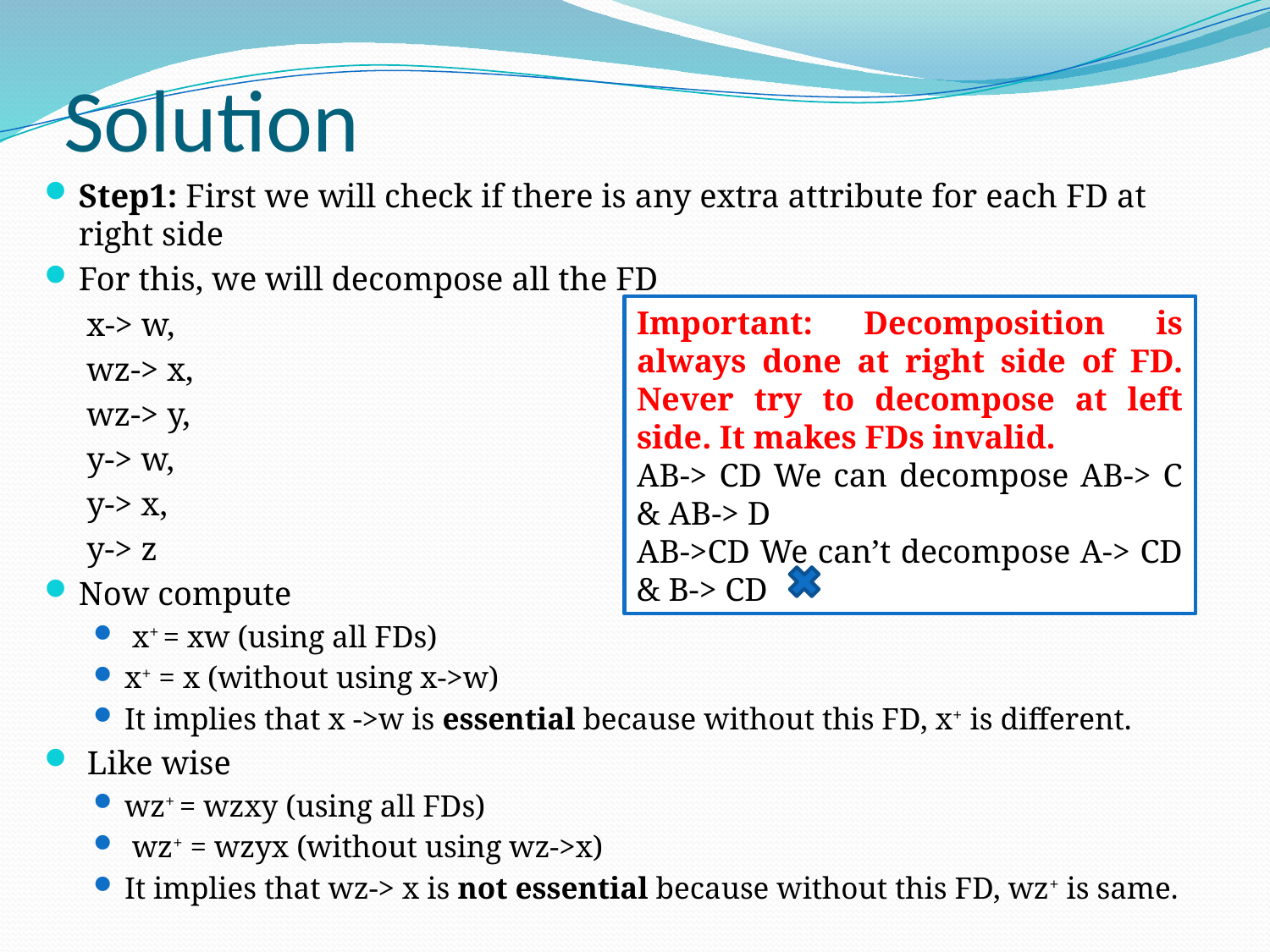

# Solution
Step1: First we will check if there is any extra attribute for each FD at right side
For this, we will decompose all the FD
     x-> w,
     wz-> x,
     wz-> y,
     y-> w,
     y-> x,
     y-> z
Now compute
 x+ = xw (using all FDs)
x+ = x (without using x->w)
It implies that x ->w is essential because without this FD, x+ is different.
 Like wise
wz+ = wzxy (using all FDs)
 wz+ = wzyx (without using wz->x)
It implies that wz-> x is not essential because without this FD, wz+ is same.
Important: Decomposition is always done at right side of FD. Never try to decompose at left side. It makes FDs invalid.
AB-> CD We can decompose AB-> C & AB-> D
AB->CD We can’t decompose A-> CD & B-> CD